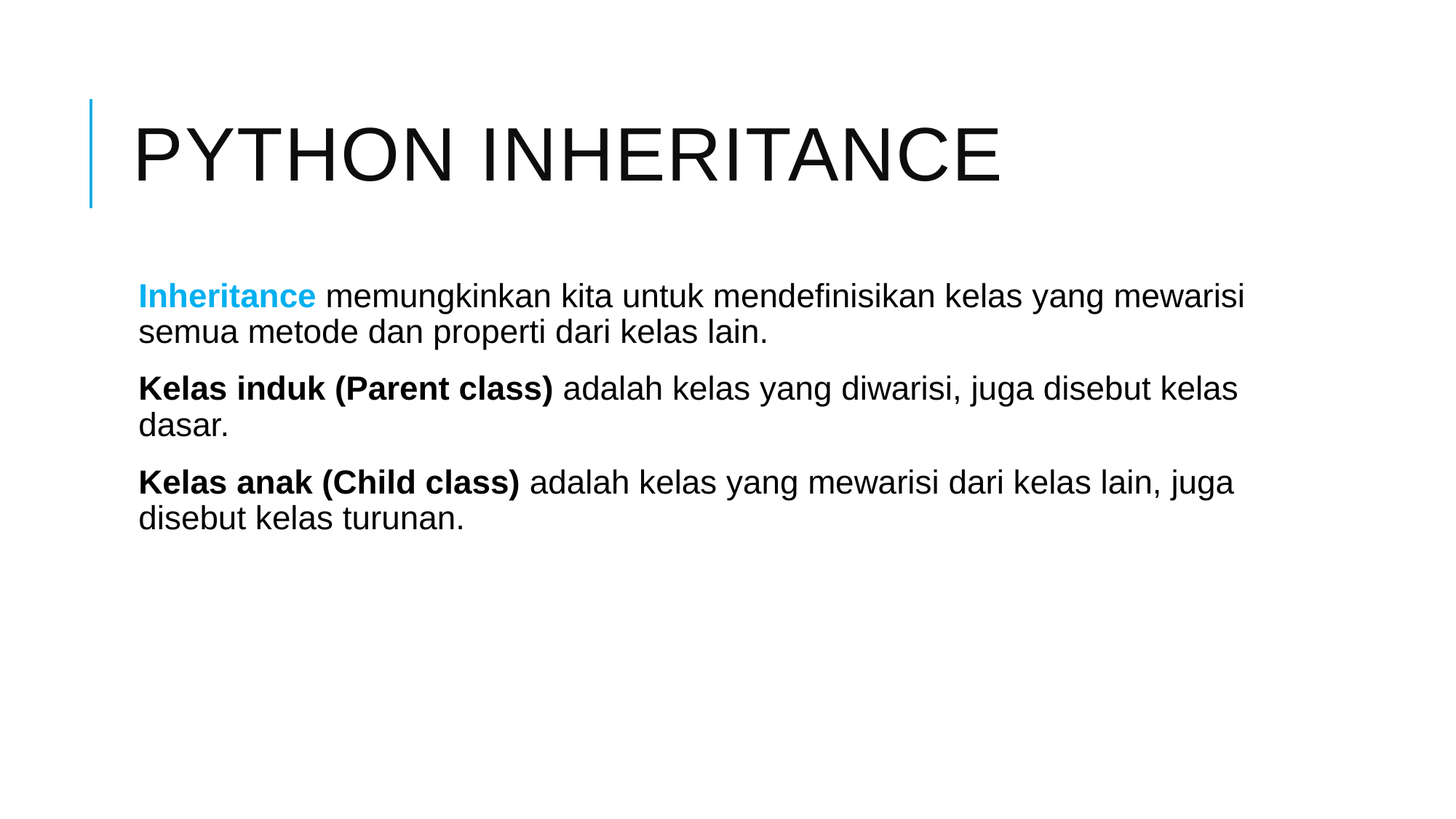

# Python Inheritance
Inheritance memungkinkan kita untuk mendefinisikan kelas yang mewarisi semua metode dan properti dari kelas lain.
Kelas induk (Parent class) adalah kelas yang diwarisi, juga disebut kelas dasar.
Kelas anak (Child class) adalah kelas yang mewarisi dari kelas lain, juga disebut kelas turunan.